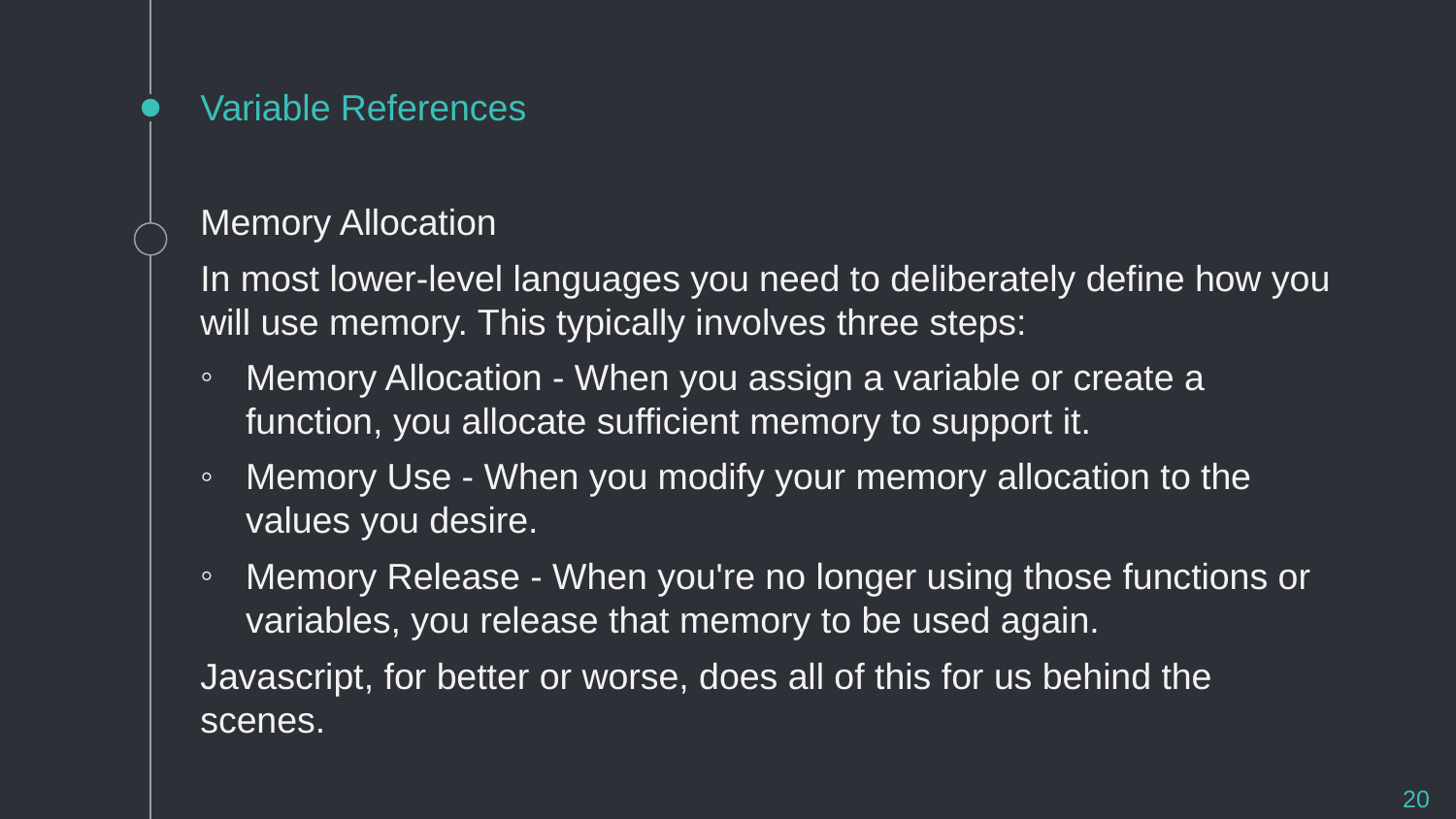

# Variable References
Memory Allocation
In most lower-level languages you need to deliberately define how you will use memory. This typically involves three steps:
Memory Allocation - When you assign a variable or create a function, you allocate sufficient memory to support it.
Memory Use - When you modify your memory allocation to the values you desire.
Memory Release - When you're no longer using those functions or variables, you release that memory to be used again.
Javascript, for better or worse, does all of this for us behind the scenes.
20